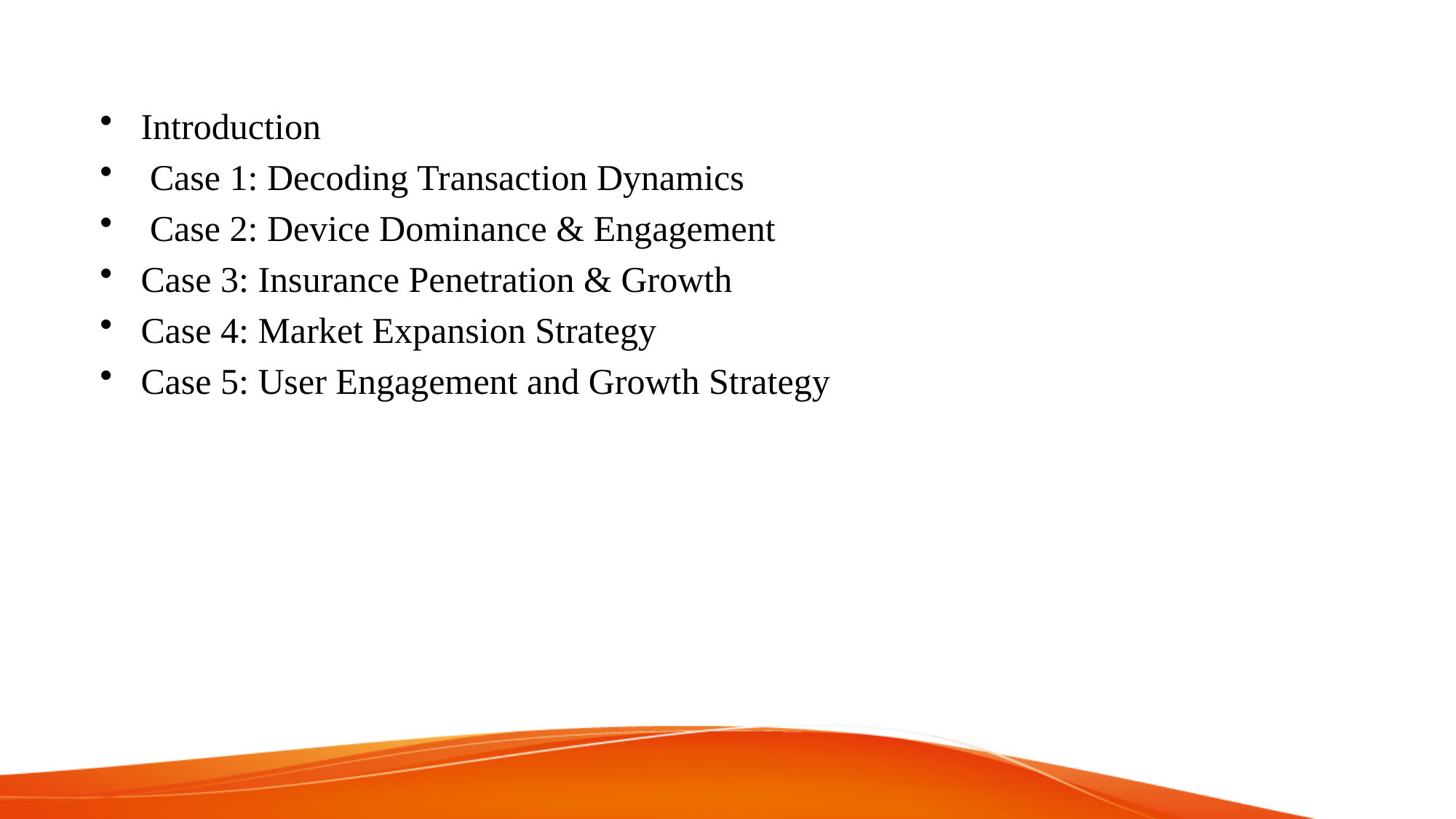

#
Introduction
 Case 1: Decoding Transaction Dynamics
 Case 2: Device Dominance & Engagement
Case 3: Insurance Penetration & Growth
Case 4: Market Expansion Strategy
Case 5: User Engagement and Growth Strategy